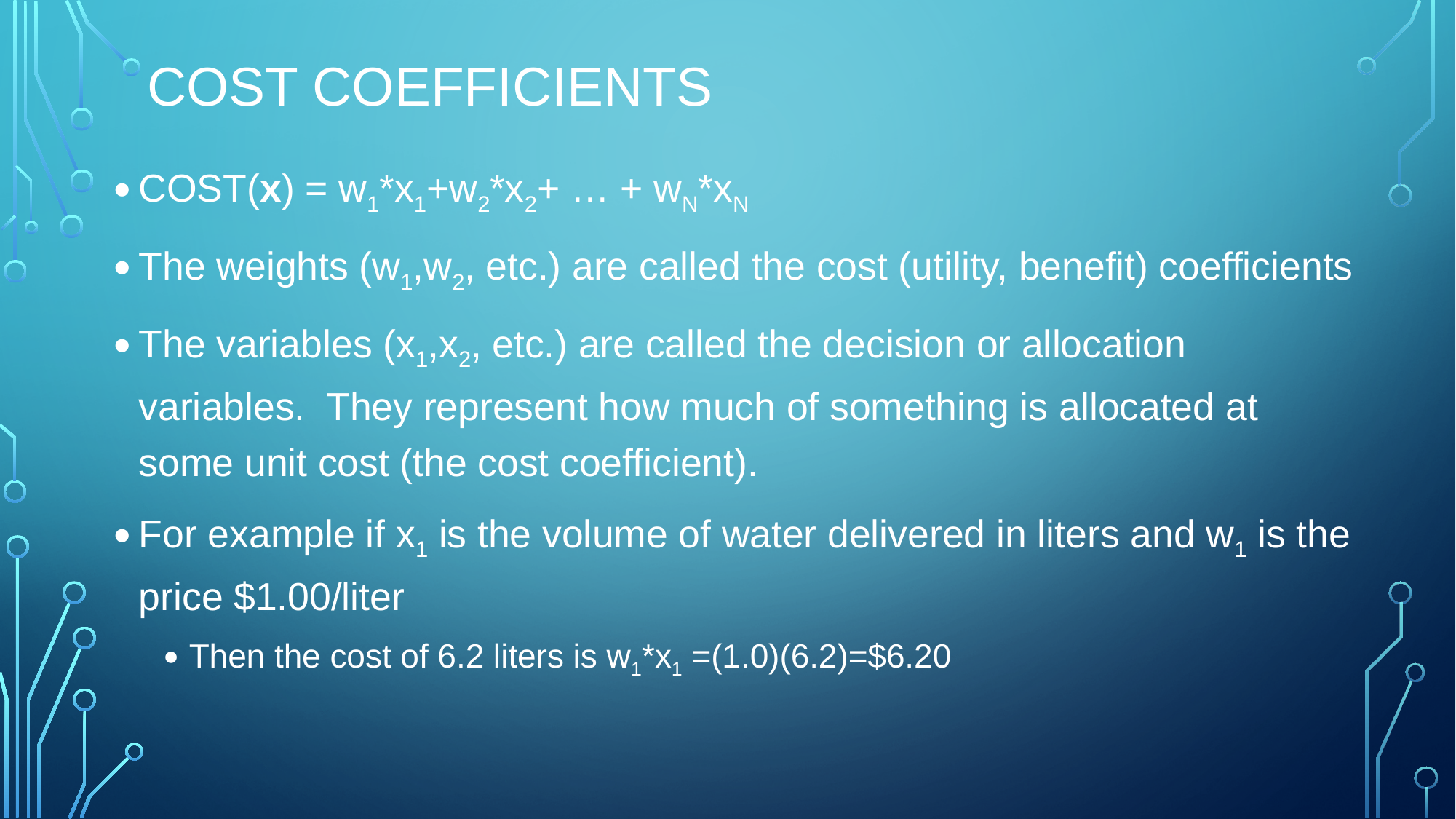

# COST COEFFICIENTS
COST(x) = w1*x1+w2*x2+ … + wN*xN
The weights (w1,w2, etc.) are called the cost (utility, benefit) coefficients
The variables (x1,x2, etc.) are called the decision or allocation variables.  They represent how much of something is allocated at some unit cost (the cost coefficient).
For example if x1 is the volume of water delivered in liters and w1 is the price $1.00/liter
Then the cost of 6.2 liters is w1*x1 =(1.0)(6.2)=$6.20